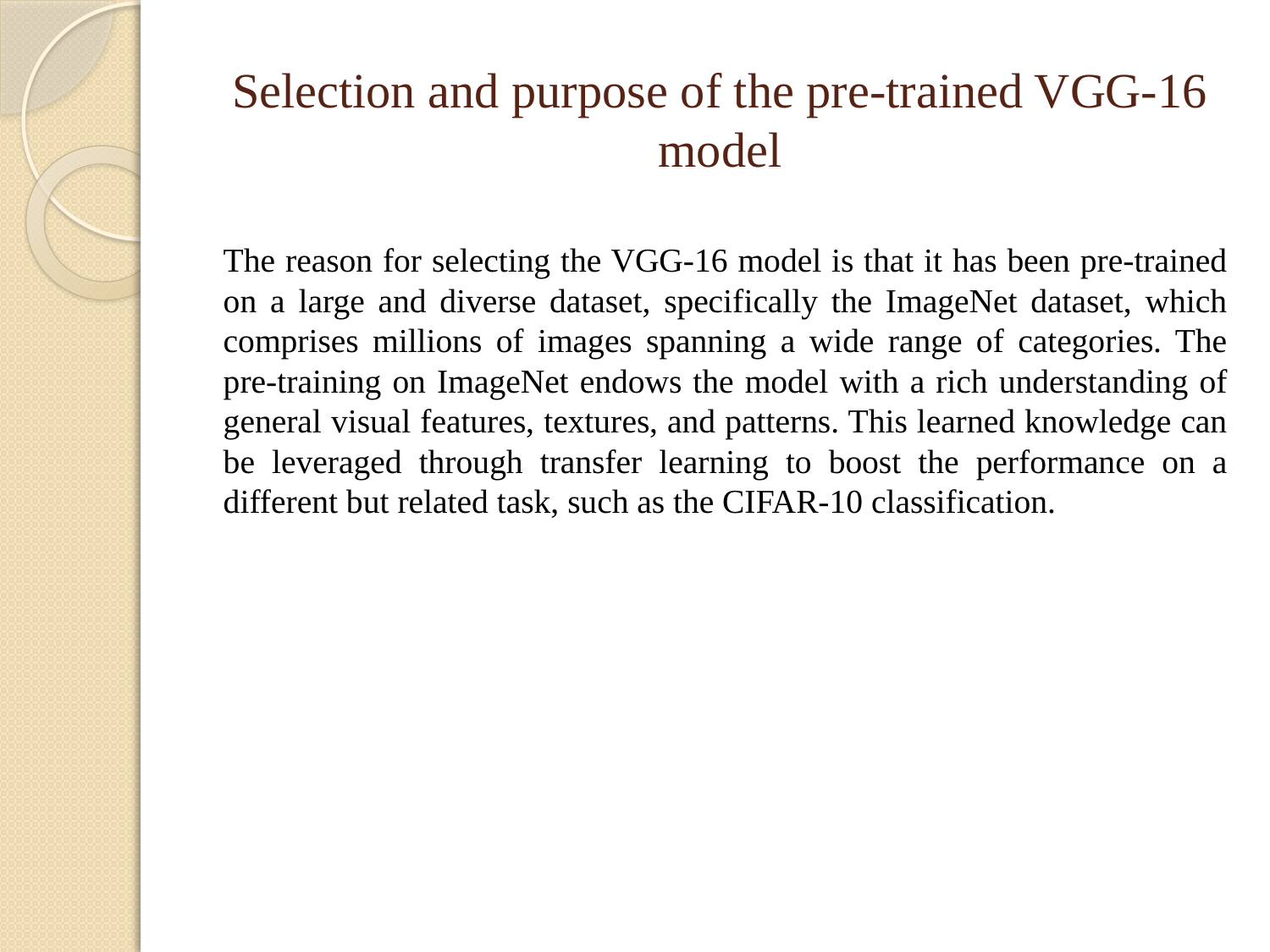

# Selection and purpose of the pre-trained VGG-16 model
The reason for selecting the VGG-16 model is that it has been pre-trained on a large and diverse dataset, specifically the ImageNet dataset, which comprises millions of images spanning a wide range of categories. The pre-training on ImageNet endows the model with a rich understanding of general visual features, textures, and patterns. This learned knowledge can be leveraged through transfer learning to boost the performance on a different but related task, such as the CIFAR-10 classification.